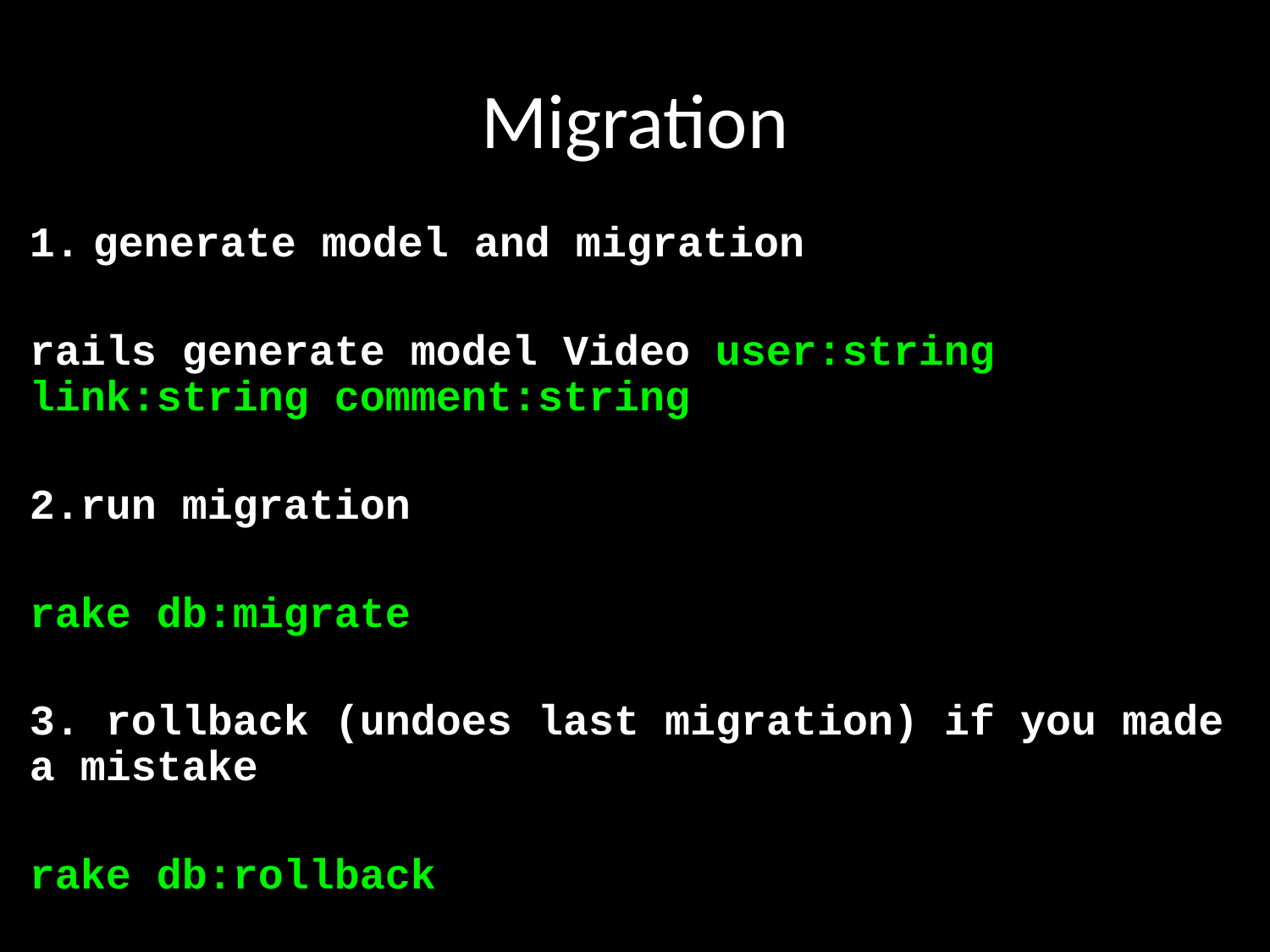

# Migration
generate model and migration

rails generate model Video user:string link:string comment:string

2.run migration

rake db:migrate

3. rollback (undoes last migration) if you made a mistake

rake db:rollback